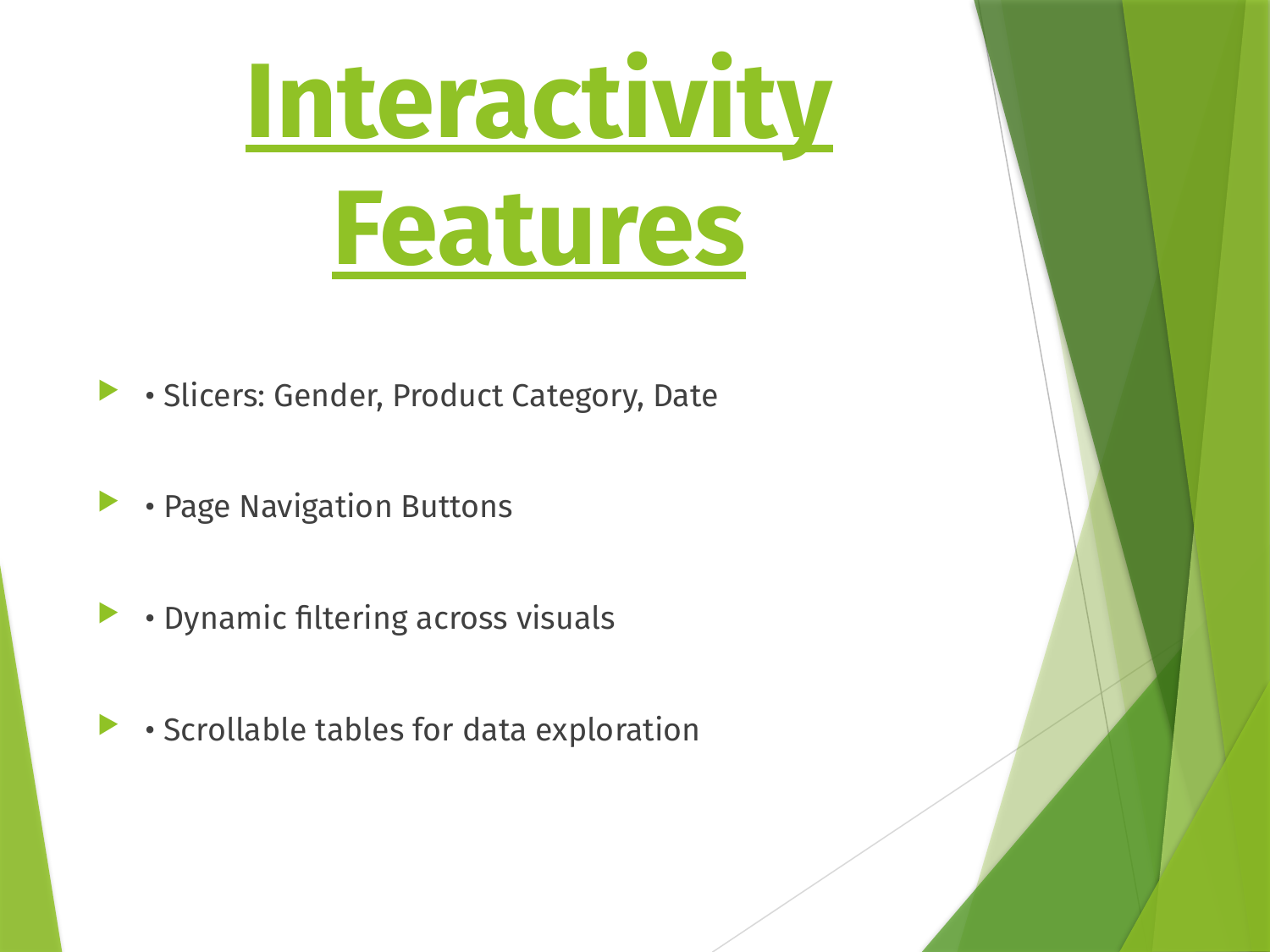

# Interactivity Features
• Slicers: Gender, Product Category, Date

• Page Navigation Buttons

• Dynamic filtering across visuals

• Scrollable tables for data exploration